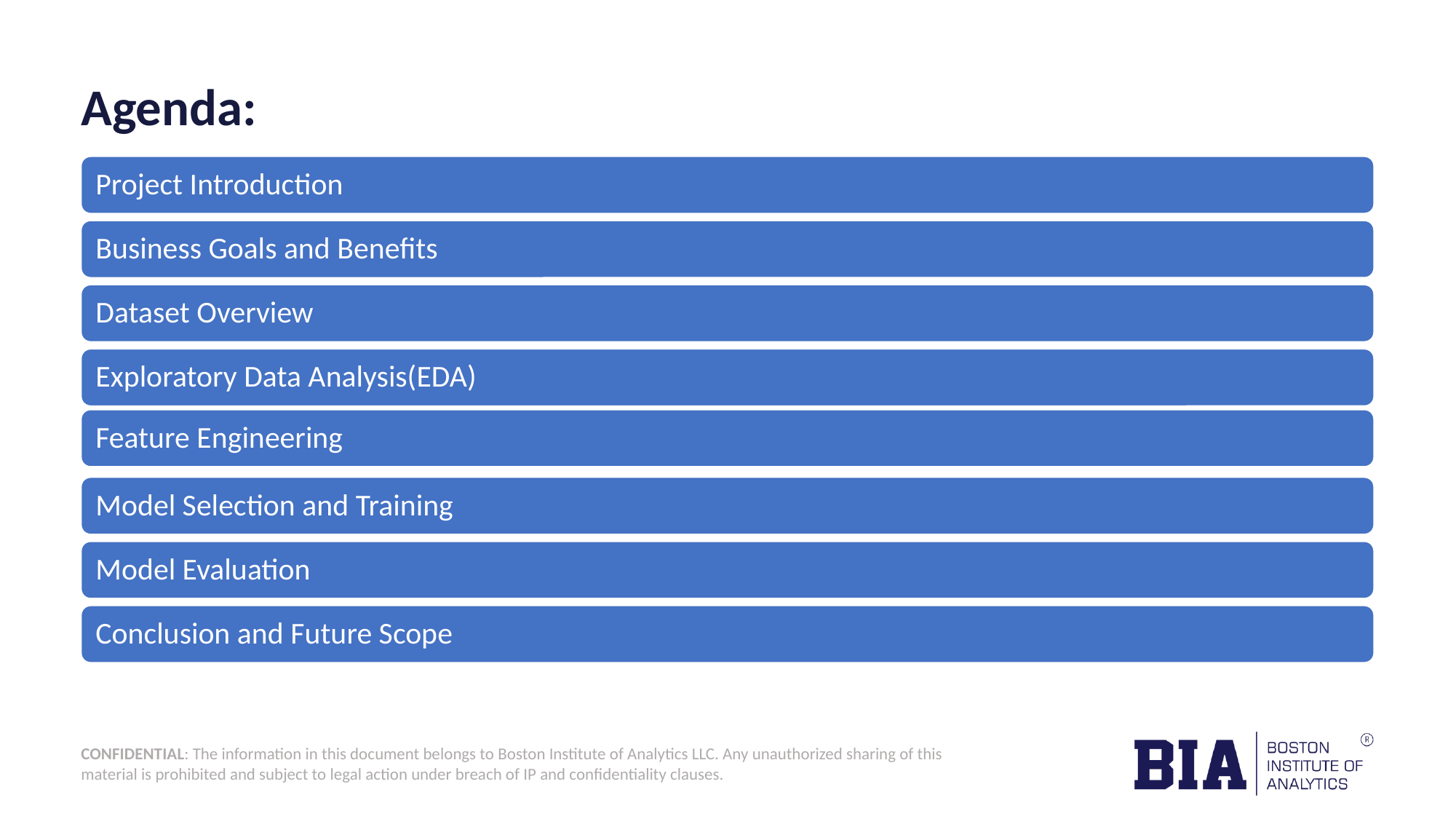

# Agenda:
Project Introduction
Business Goals and Benefits
Dataset Overview
Exploratory Data Analysis(EDA)
Feature Engineering
Model Selection and Training
Model Evaluation
Conclusion and Future Scope